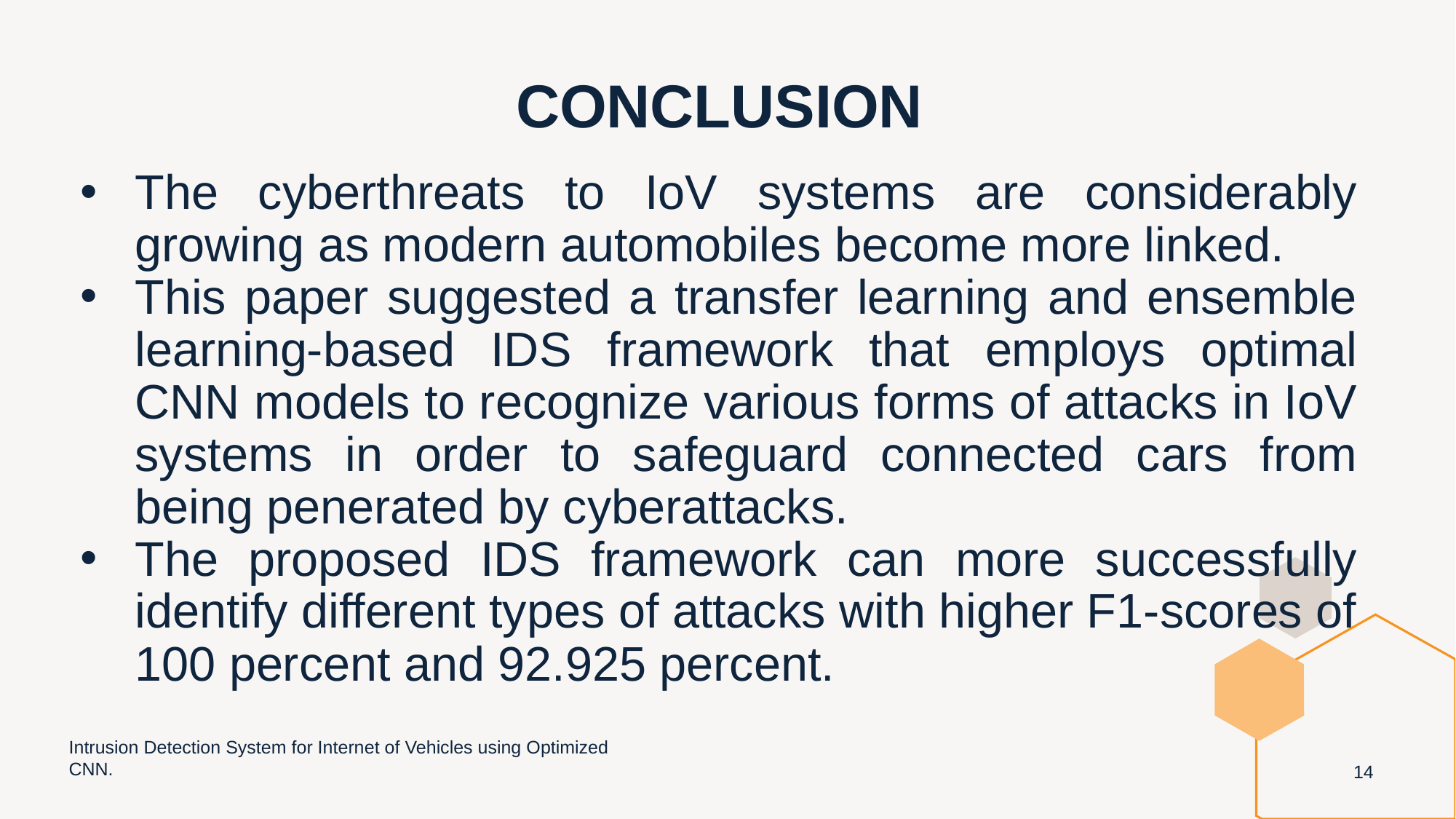

# CONCLUSION

The cyberthreats to IoV systems are considerably growing as modern automobiles become more linked.
This paper suggested a transfer learning and ensemble learning-based IDS framework that employs optimal CNN models to recognize various forms of attacks in IoV systems in order to safeguard connected cars from being penerated by cyberattacks.
The proposed IDS framework can more successfully identify different types of attacks with higher F1-scores of 100 percent and 92.925 percent.
Intrusion Detection System for Internet of Vehicles using Optimized CNN.
14